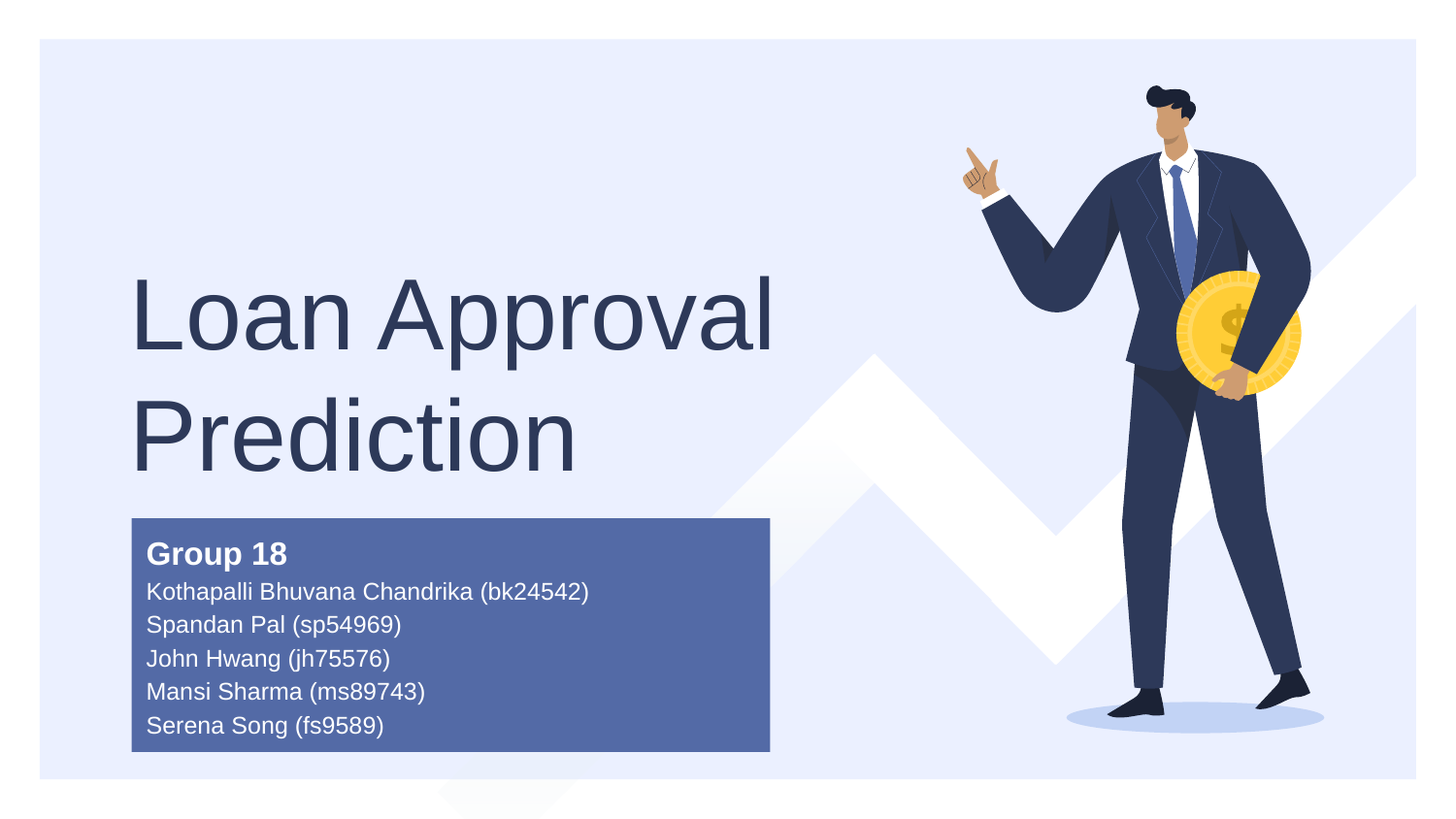

# Loan Approval Prediction

Group 18
Kothapalli Bhuvana Chandrika (bk24542)
Spandan Pal (sp54969)
John Hwang (jh75576)
Mansi Sharma (ms89743)
Serena Song (fs9589)